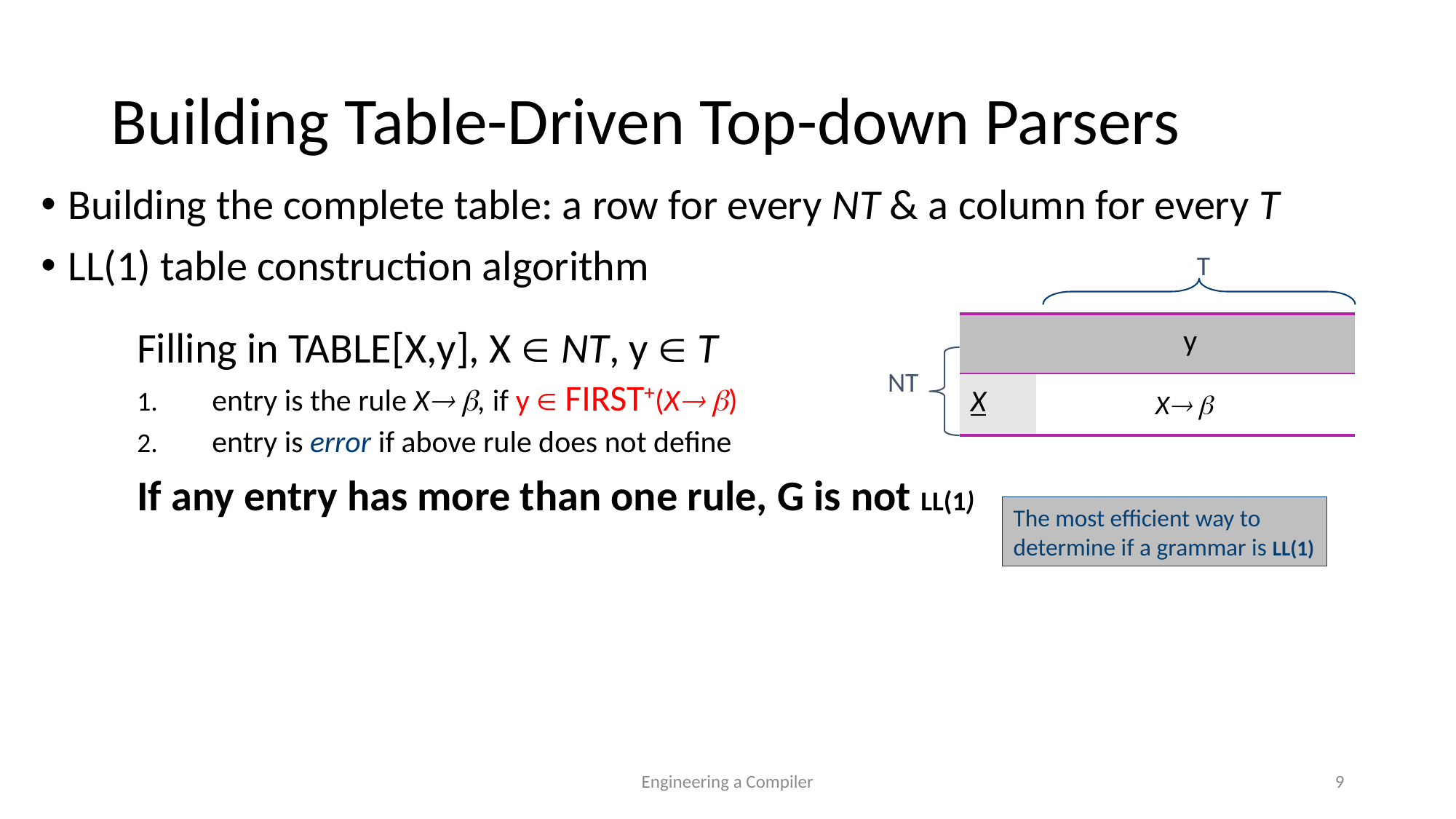

# Building Table-Driven Top-down Parsers

Building the complete table: a row for every NT & a column for every T
LL(1) table construction algorithm
Filling in TABLE[X,y], X ∈ NT, y ∈ T
entry is the rule X→ β, if y ∈ FIRST+(X→ β)
entry is error if above rule does not define
If any entry has more than one rule, G is not LL(1)

T
|  |  | y |  |  |
| --- | --- | --- | --- | --- |
| X |  |  |  |  |

NT
X→ β
The most efficient way to determine if a grammar is LL(1)
Engineering a Compiler
9